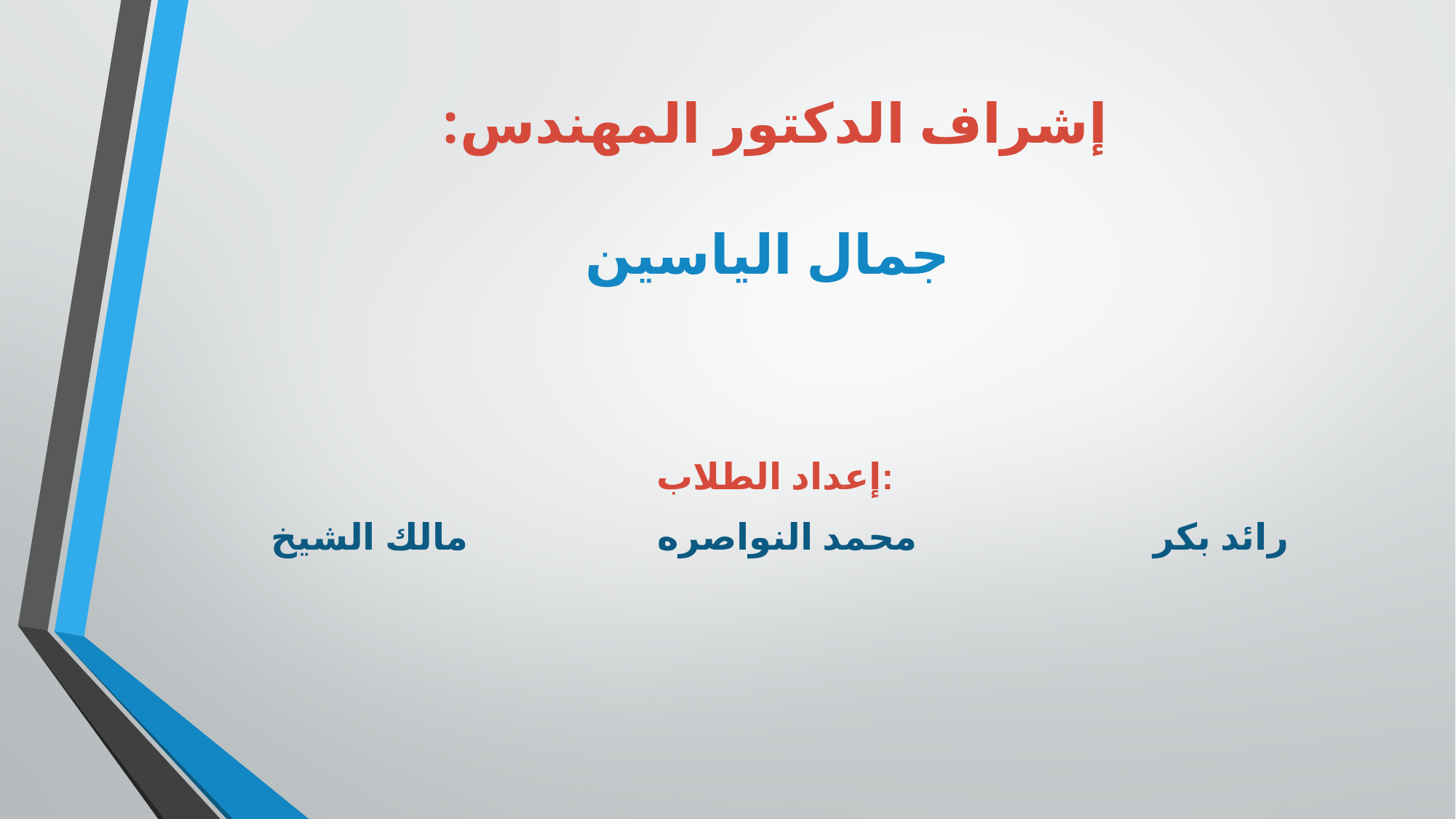

# إشراف الدكتور المهندس: جمال الياسين
إعداد الطلاب:
 رائد بكر                         محمد النواصره                    مالك الشيخ